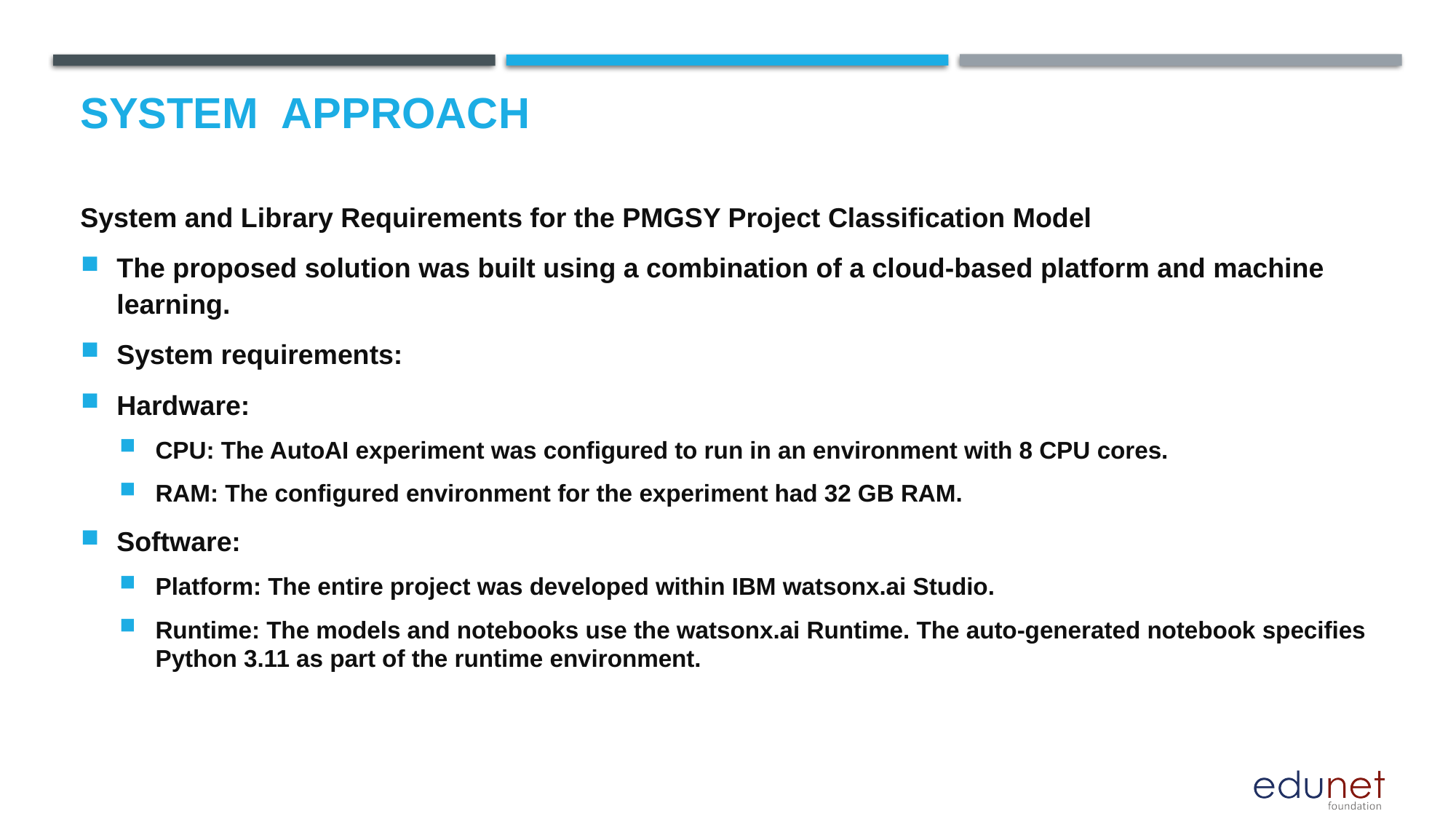

# System  Approach
System and Library Requirements for the PMGSY Project Classification Model
The proposed solution was built using a combination of a cloud-based platform and machine learning.
System requirements:
Hardware:
CPU: The AutoAI experiment was configured to run in an environment with 8 CPU cores.
RAM: The configured environment for the experiment had 32 GB RAM.
Software:
Platform: The entire project was developed within IBM watsonx.ai Studio.
Runtime: The models and notebooks use the watsonx.ai Runtime. The auto-generated notebook specifies Python 3.11 as part of the runtime environment.